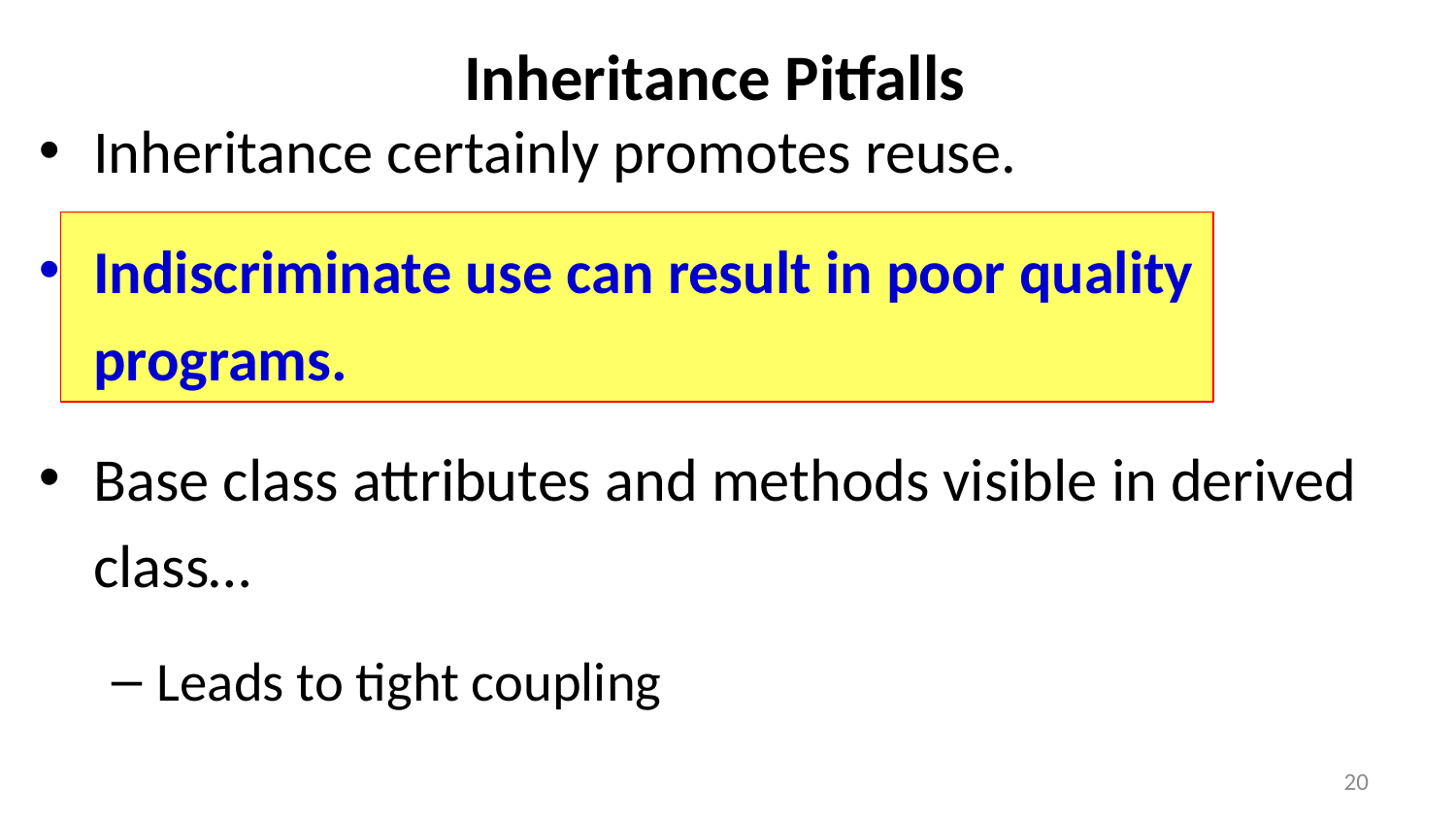

# Inheritance Pitfalls
Inheritance certainly promotes reuse.
Indiscriminate use can result in poor quality programs.
Base class attributes and methods visible in derived class…
Leads to tight coupling

20